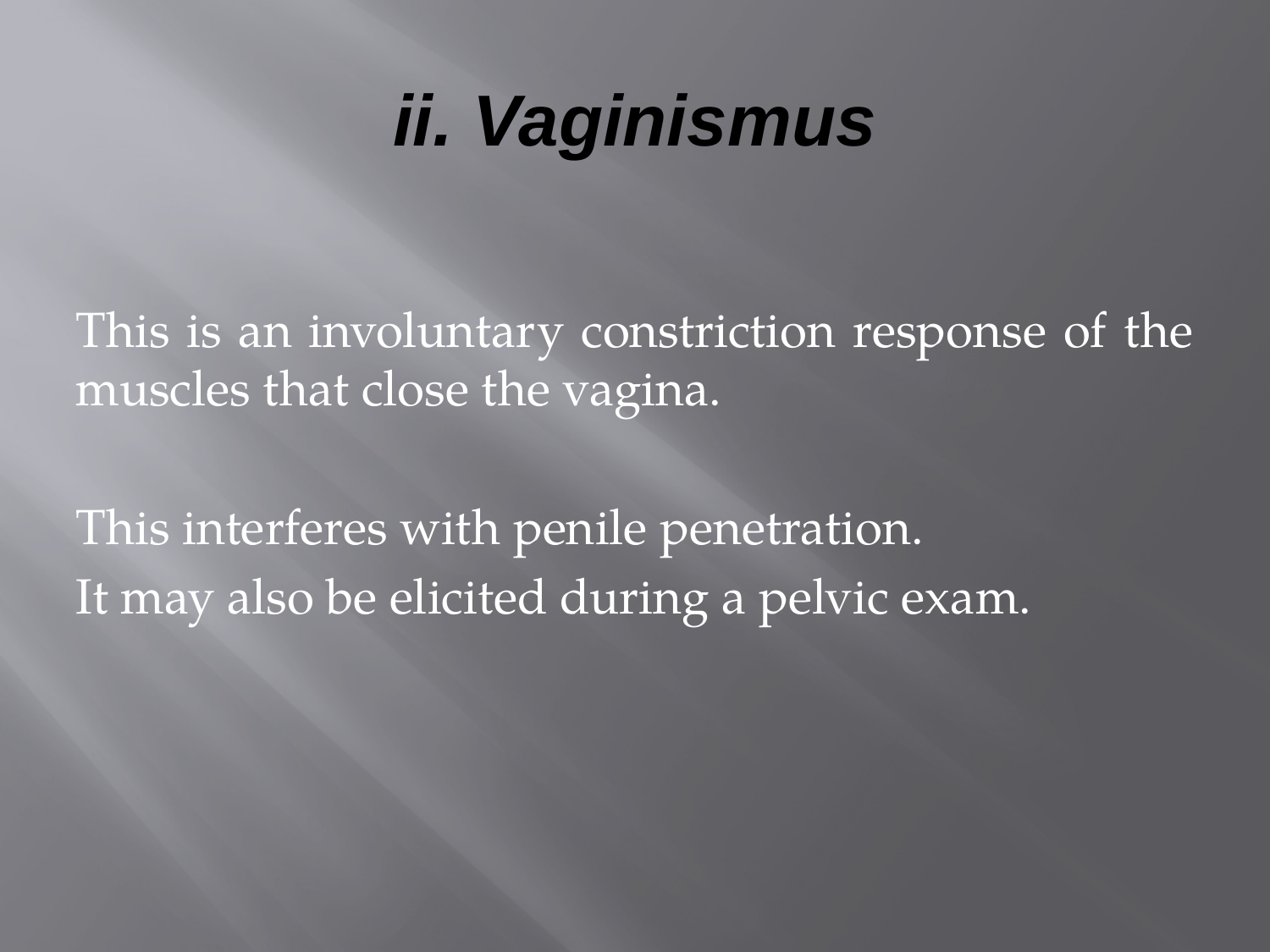

# ii. Vaginismus

This is an involuntary constriction response of the muscles that close the vagina.

This interferes with penile penetration.
It may also be elicited during a pelvic exam.